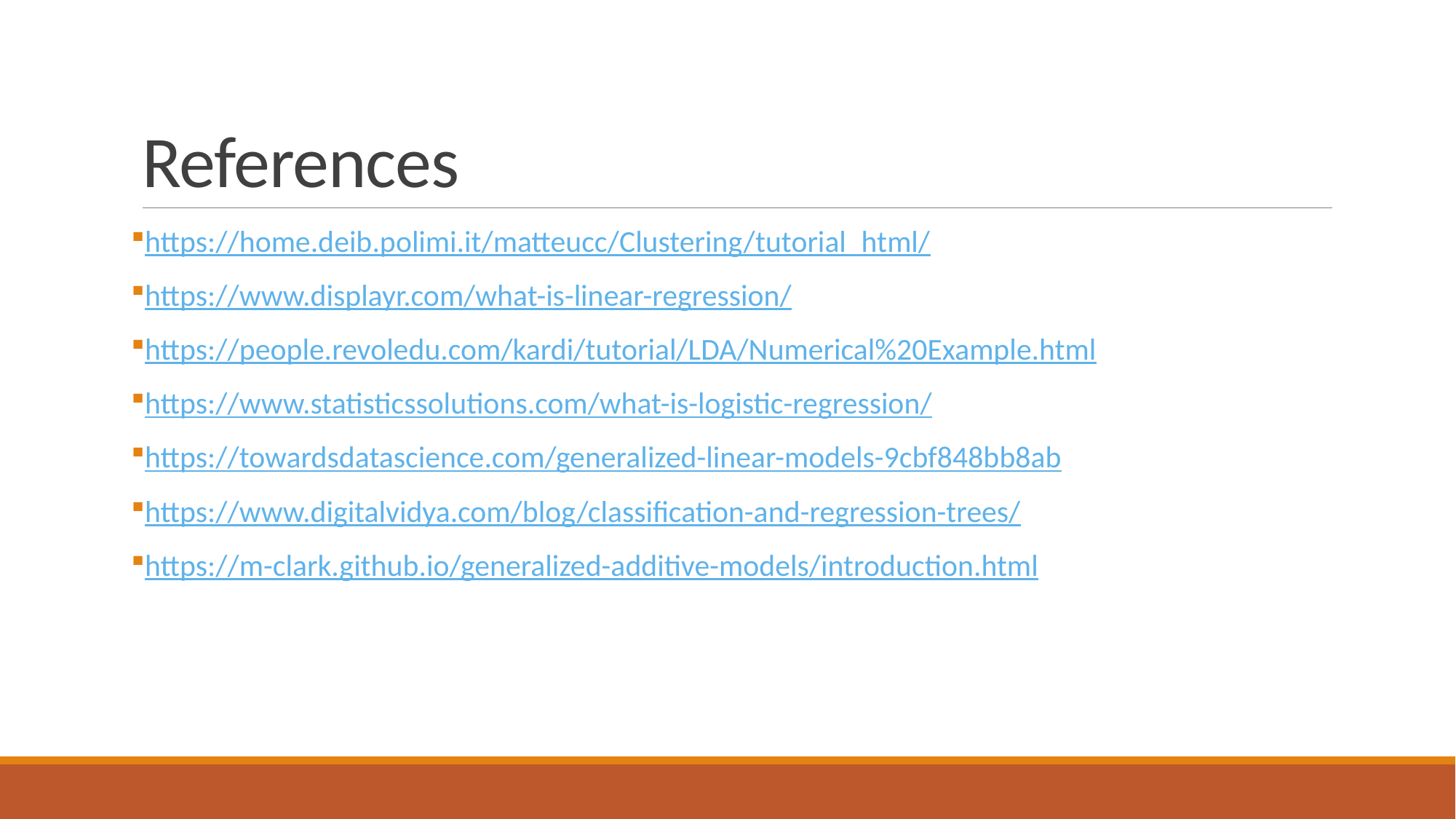

# References
https://home.deib.polimi.it/matteucc/Clustering/tutorial_html/
https://www.displayr.com/what-is-linear-regression/
https://people.revoledu.com/kardi/tutorial/LDA/Numerical%20Example.html
https://www.statisticssolutions.com/what-is-logistic-regression/
https://towardsdatascience.com/generalized-linear-models-9cbf848bb8ab
https://www.digitalvidya.com/blog/classification-and-regression-trees/
https://m-clark.github.io/generalized-additive-models/introduction.html